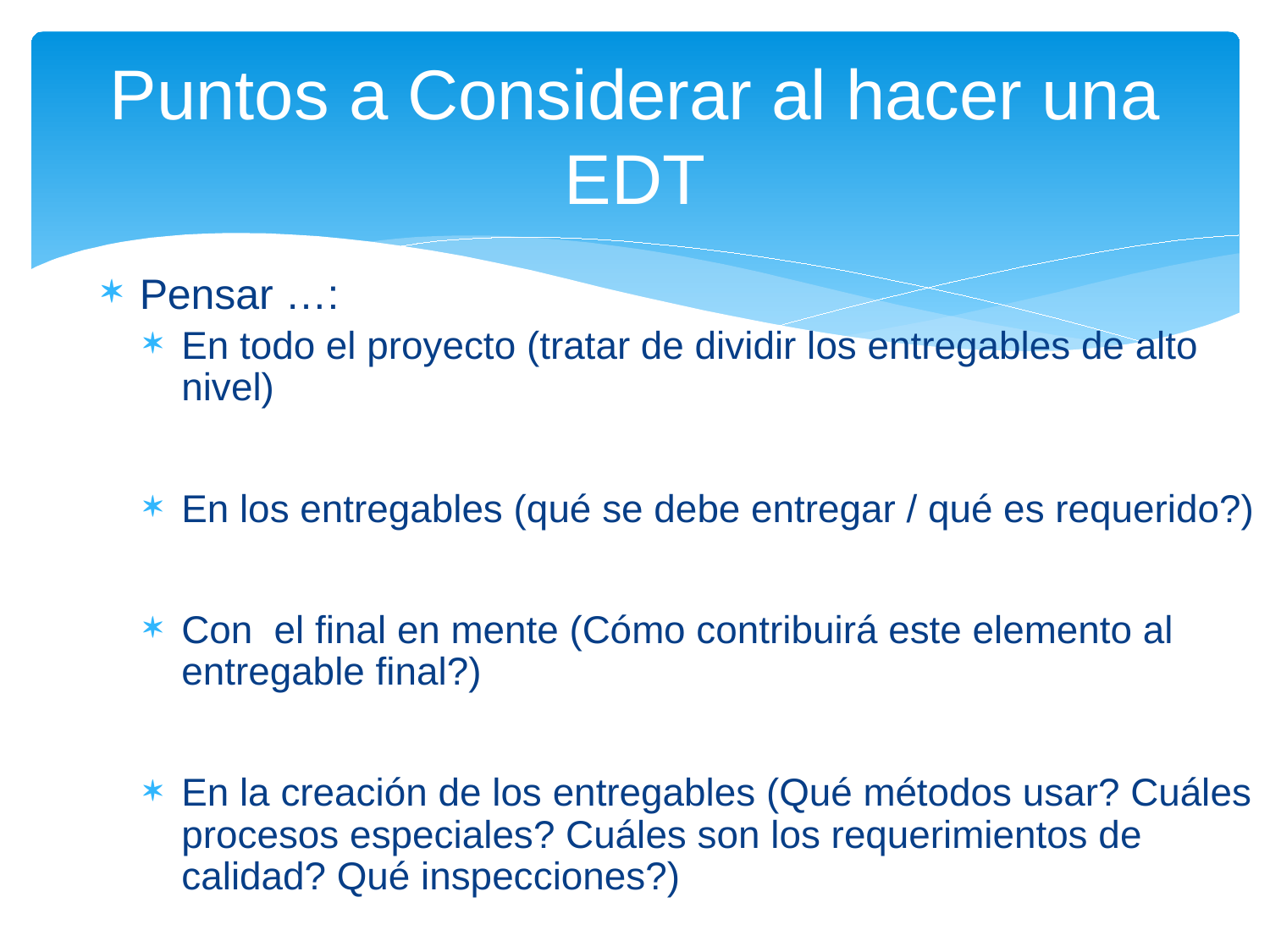

# Puntos a Considerar al hacer una EDT
Pensar …:
En todo el proyecto (tratar de dividir los entregables de alto nivel)

En los entregables (qué se debe entregar / qué es requerido?)

Con  el final en mente (Cómo contribuirá este elemento al entregable final?)

En la creación de los entregables (Qué métodos usar? Cuáles procesos especiales? Cuáles son los requerimientos de calidad? Qué inspecciones?)